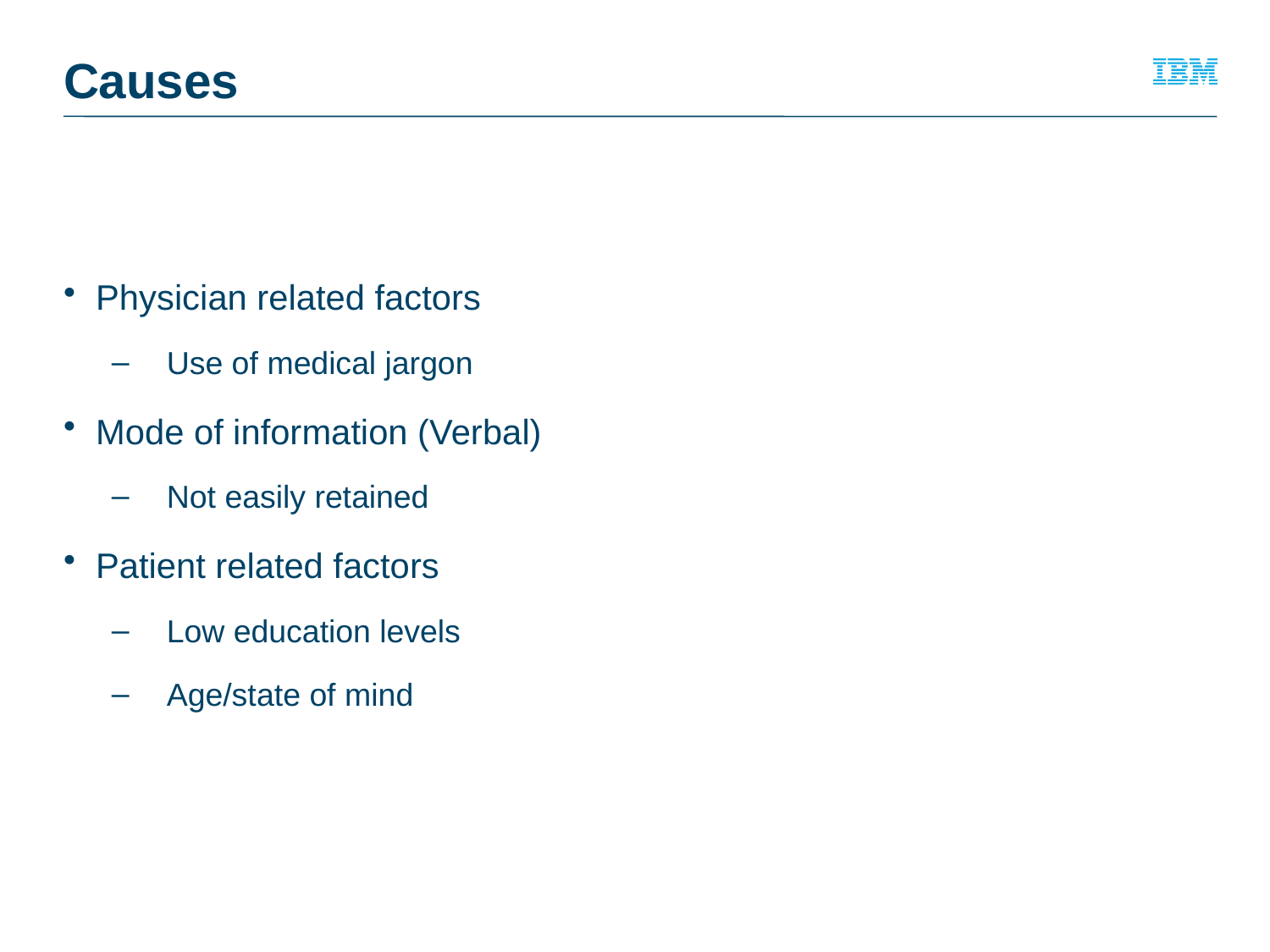

# Causes
Physician related factors
Use of medical jargon
Mode of information (Verbal)
Not easily retained
Patient related factors
Low education levels
Age/state of mind